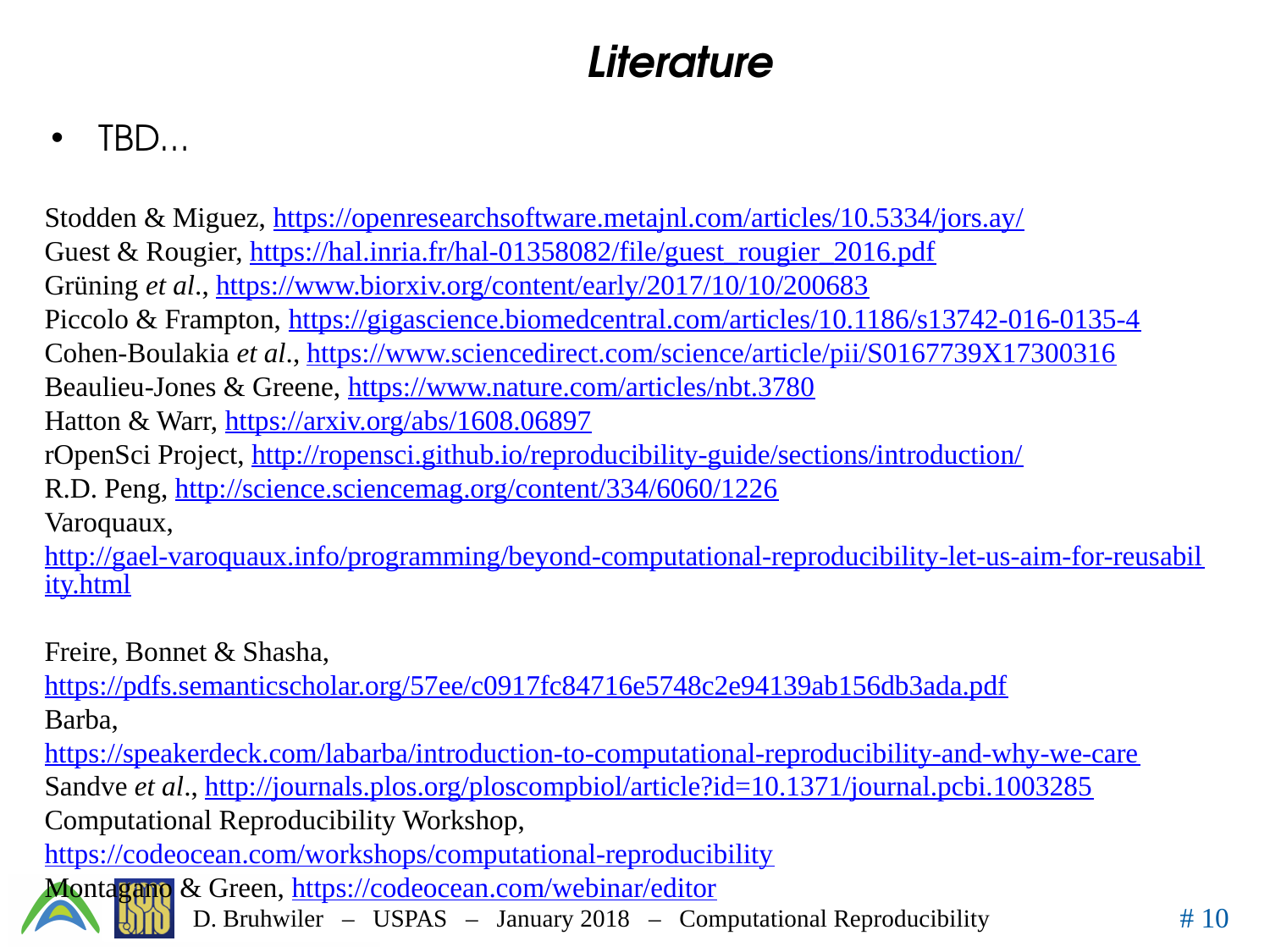

# Literature
TBD…
Stodden & Miguez, https://openresearchsoftware.metajnl.com/articles/10.5334/jors.ay/
Guest & Rougier, https://hal.inria.fr/hal-01358082/file/guest_rougier_2016.pdf
Grüning et al., https://www.biorxiv.org/content/early/2017/10/10/200683
Piccolo & Frampton, https://gigascience.biomedcentral.com/articles/10.1186/s13742-016-0135-4
Cohen-Boulakia et al., https://www.sciencedirect.com/science/article/pii/S0167739X17300316
Beaulieu-Jones & Greene, https://www.nature.com/articles/nbt.3780
Hatton & Warr, https://arxiv.org/abs/1608.06897
rOpenSci Project, http://ropensci.github.io/reproducibility-guide/sections/introduction/
R.D. Peng, http://science.sciencemag.org/content/334/6060/1226
Varoquaux, http://gael-varoquaux.info/programming/beyond-computational-reproducibility-let-us-aim-for-reusability.html
Freire, Bonnet & Shasha, https://pdfs.semanticscholar.org/57ee/c0917fc84716e5748c2e94139ab156db3ada.pdf
Barba, https://speakerdeck.com/labarba/introduction-to-computational-reproducibility-and-why-we-care
Sandve et al., http://journals.plos.org/ploscompbiol/article?id=10.1371/journal.pcbi.1003285
Computational Reproducibility Workshop, https://codeocean.com/workshops/computational-reproducibility
Montagano & Green, https://codeocean.com/webinar/editor